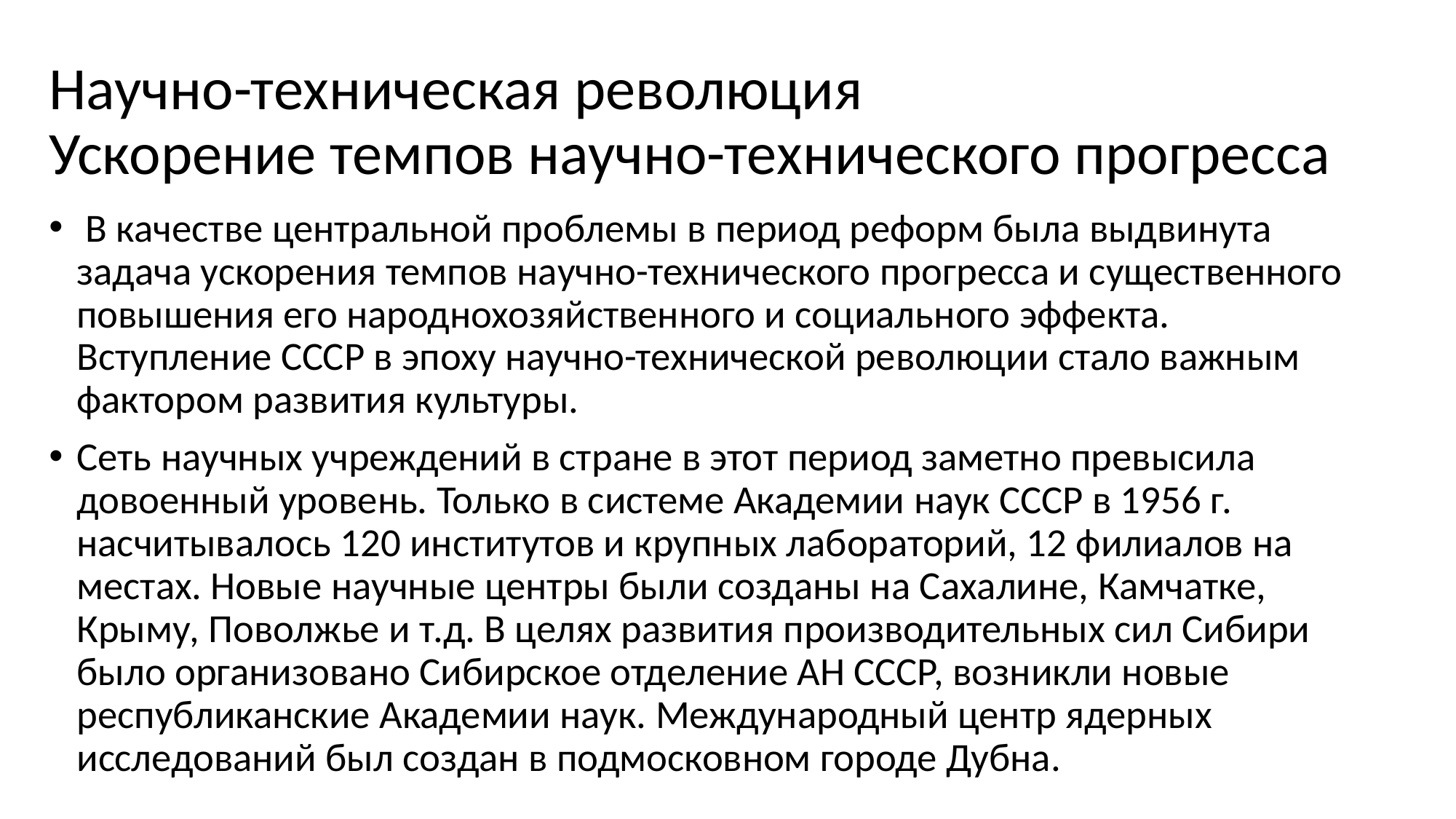

# Научно-техническая революция Ускорение темпов научно-технического прогресса
 В качестве центральной проблемы в период реформ была выдвинута задача ускорения темпов научно-технического прогресса и существенного повышения его народнохозяйственного и социального эффекта. Вступление СССР в эпоху научно-технической революции стало важным фактором развития культуры.
Сеть научных учреждений в стране в этот период заметно превысила довоенный уровень. Только в системе Академии наук СССР в 1956 г. насчитывалось 120 институтов и крупных лабораторий, 12 филиалов на местах. Новые научные центры были созданы на Сахалине, Камчатке, Крыму, Поволжье и т.д. В целях развития производительных сил Сибири было организовано Сибирское отделение АН СССР, возникли новые республиканские Академии наук. Международный центр ядерных исследований был создан в подмосковном городе Дубна.